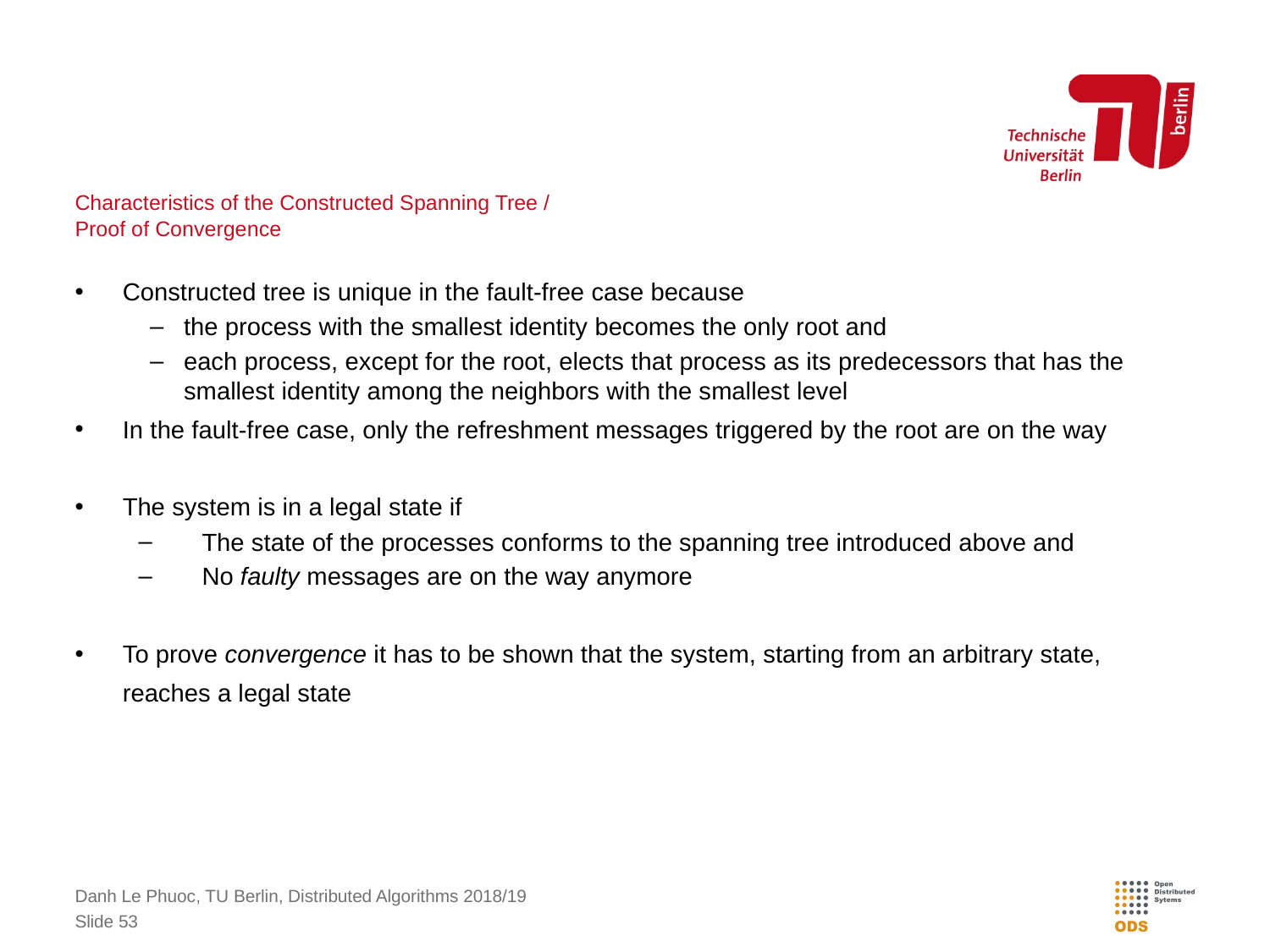

# Characteristics of the Constructed Spanning Tree / Proof of Convergence
Constructed tree is unique in the fault-free case because
the process with the smallest identity becomes the only root and
each process, except for the root, elects that process as its predecessors that has the smallest identity among the neighbors with the smallest level
In the fault-free case, only the refreshment messages triggered by the root are on the way

The system is in a legal state if
The state of the processes conforms to the spanning tree introduced above and
No faulty messages are on the way anymore

To prove convergence it has to be shown that the system, starting from an arbitrary state, reaches a legal state
Danh Le Phuoc, TU Berlin, Distributed Algorithms 2018/19
Slide 53